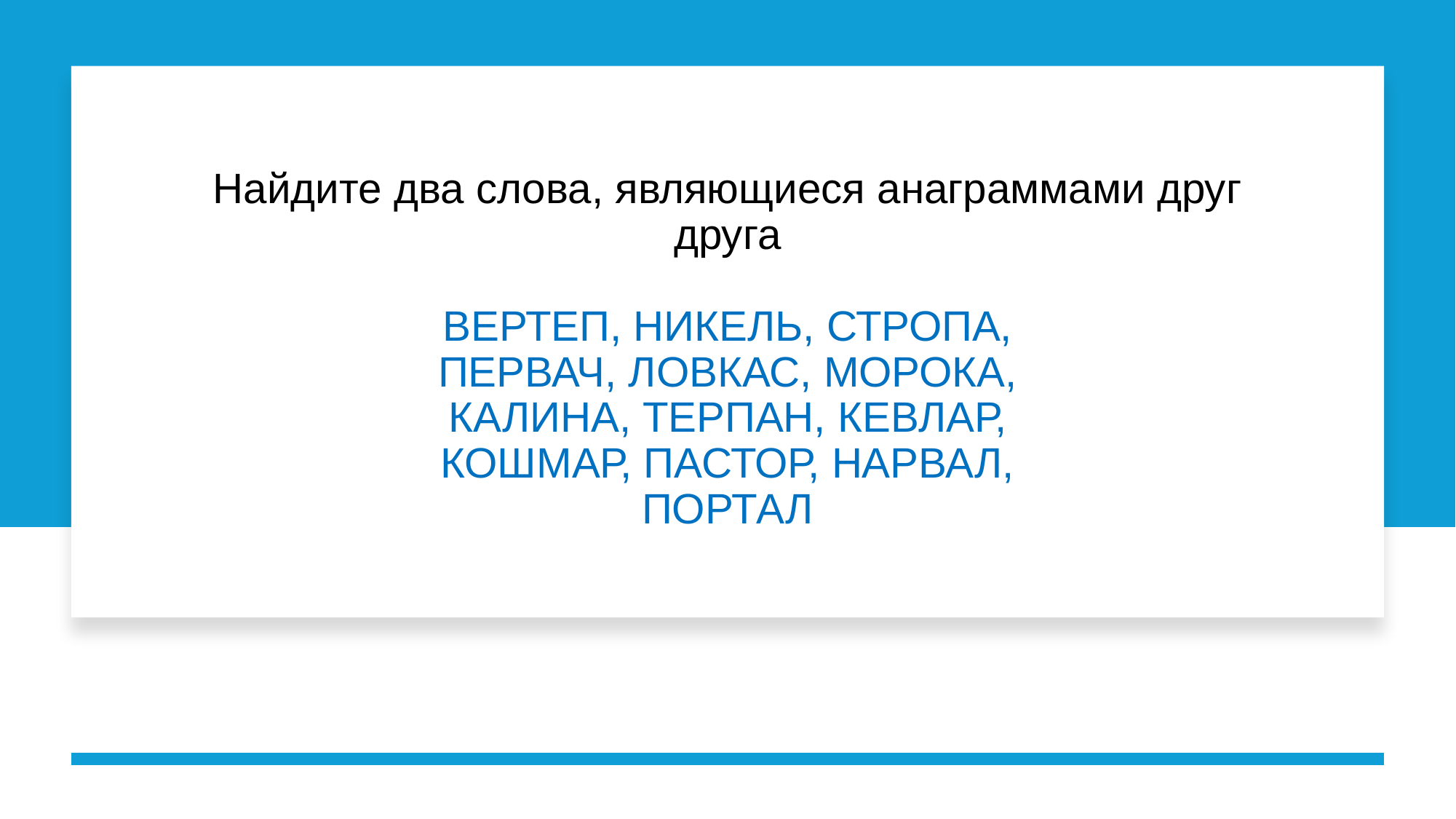

# Найдите два слова, являющиеся анаграммами друг друга ВЕРТЕП, НИКЕЛЬ, СТРОПА, ПЕРВАЧ, ЛОВКАС, МОРОКА, КАЛИНА, ТЕРПАН, КЕВЛАР, КОШМАР, ПАСТОР, НАРВАЛ, ПОРТАЛ